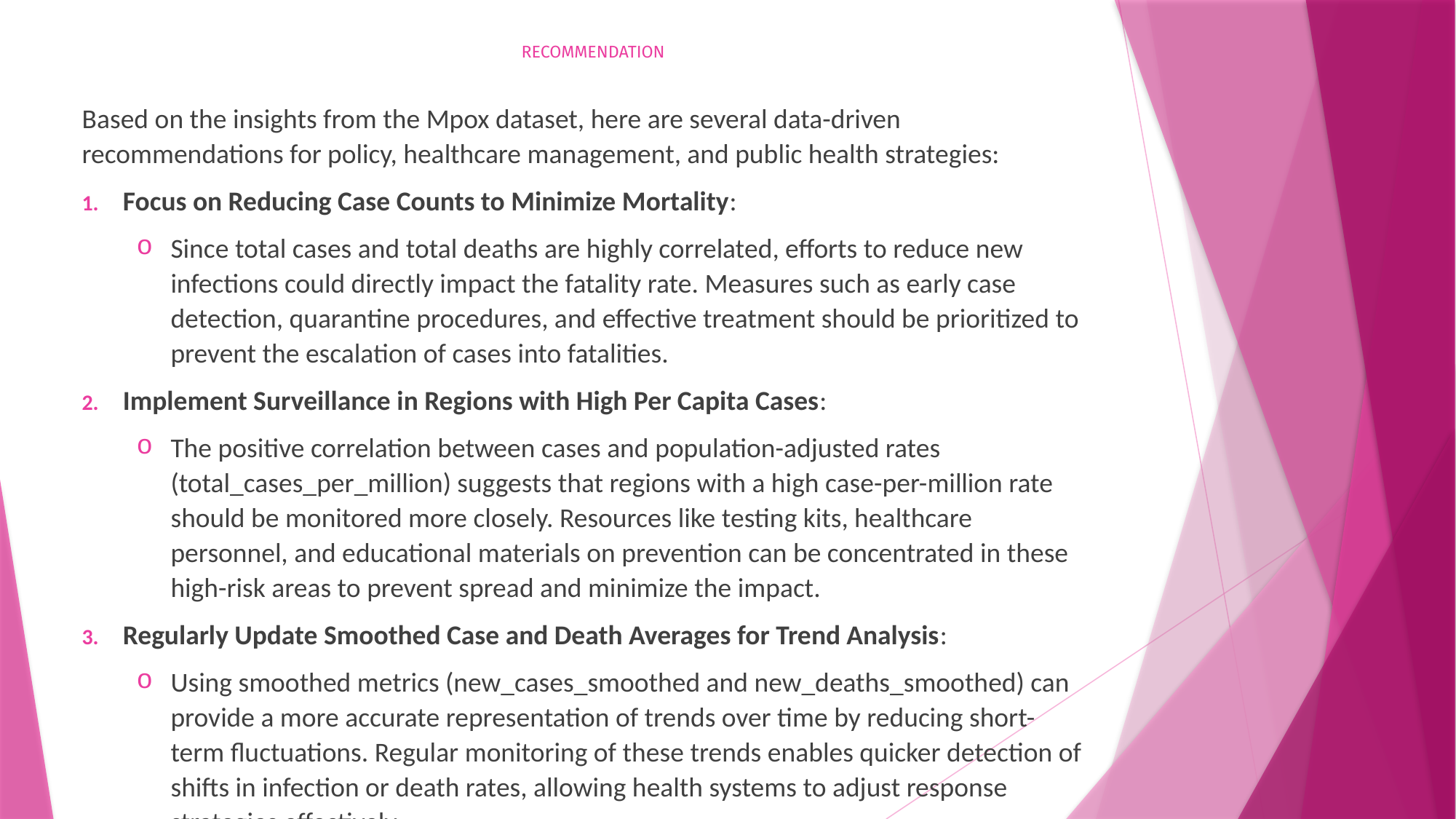

# RECOMMENDATION
Based on the insights from the Mpox dataset, here are several data-driven recommendations for policy, healthcare management, and public health strategies:
Focus on Reducing Case Counts to Minimize Mortality:
Since total cases and total deaths are highly correlated, efforts to reduce new infections could directly impact the fatality rate. Measures such as early case detection, quarantine procedures, and effective treatment should be prioritized to prevent the escalation of cases into fatalities.
Implement Surveillance in Regions with High Per Capita Cases:
The positive correlation between cases and population-adjusted rates (total_cases_per_million) suggests that regions with a high case-per-million rate should be monitored more closely. Resources like testing kits, healthcare personnel, and educational materials on prevention can be concentrated in these high-risk areas to prevent spread and minimize the impact.
Regularly Update Smoothed Case and Death Averages for Trend Analysis:
Using smoothed metrics (new_cases_smoothed and new_deaths_smoothed) can provide a more accurate representation of trends over time by reducing short-term fluctuations. Regular monitoring of these trends enables quicker detection of shifts in infection or death rates, allowing health systems to adjust response strategies effectively.
Targeted Healthcare Interventions in High Fatality Regions:
The correlation between total_deaths_per_million and new_deaths_per_million suggests that regions with high fatality indicators should be supported with enhanced healthcare resources. Improving access to critical care facilities, ventilators, and treatment options could help lower death rates in these areas.
Leverage Predictable Progression for Resource Planning:
Given the consistent progression in cases and deaths without severe fluctuations, healthcare facilities can anticipate resource needs with better accuracy. This predictability allows for efficient allocation of medical supplies, ICU beds, and healthcare workers to ensure adequate response capacity.
Public Health Communication and Awareness:
Given the data's steady increase in cases, public health messaging should focus on long-term prevention strategies and sustainable practices, like vaccination (if available), personal protective measures, and hygiene practices, to control the spread.
Data-Driven Resource Allocation:
The calculated variability across metrics like total cases and deaths indicates where public health and medical resources are most needed. High-variance locations could be prioritized for rapid response teams and additional healthcare facilities.
These recommendations emphasize a proactive, data-informed approach, with a focus on containment, consistent monitoring, and targeted healthcare support to reduce Mpox transmission and mortality rates.